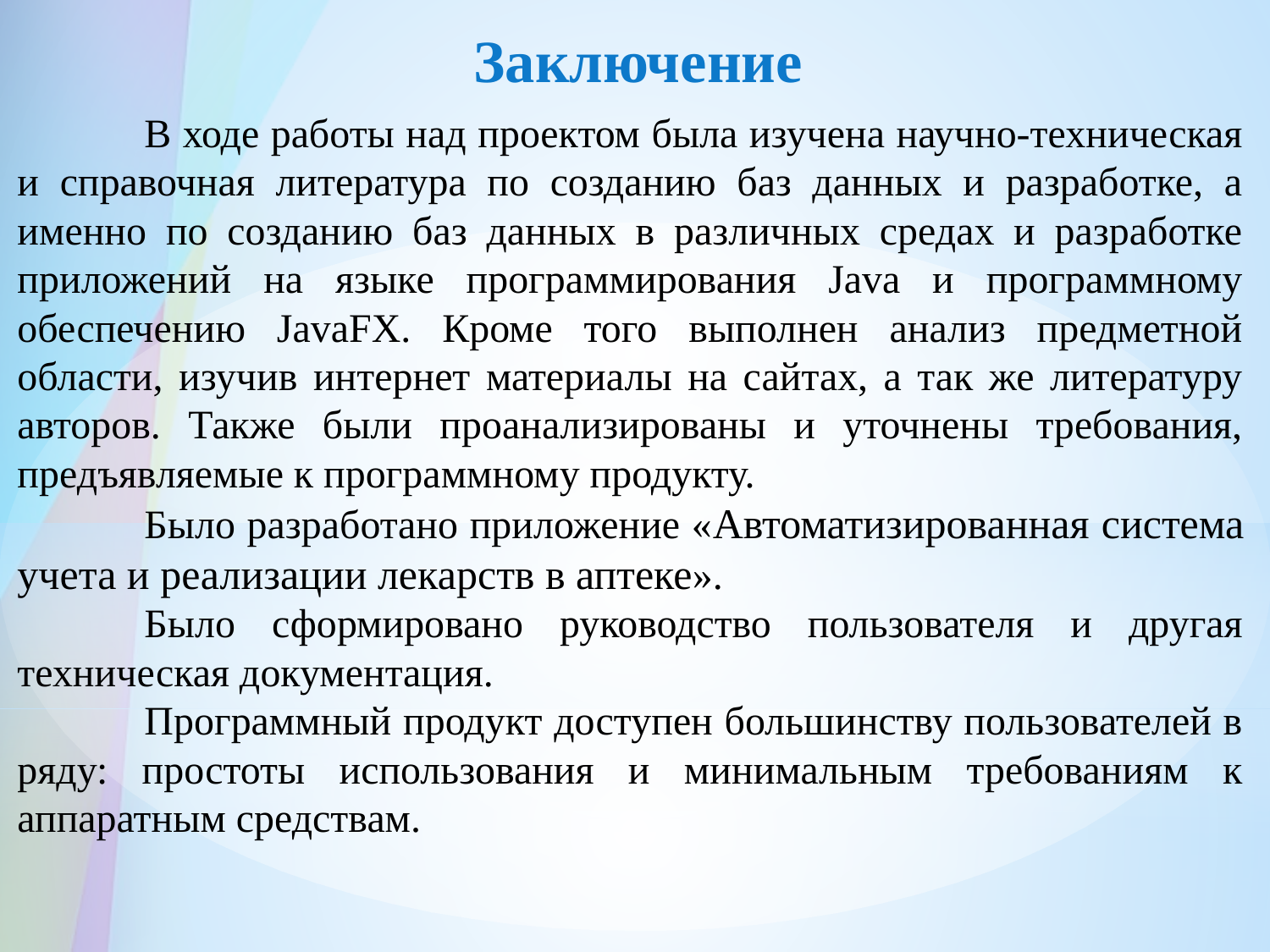

Заключение
	В ходе работы над проектом была изучена научно-техническая и справочная литература по созданию баз данных и разработке, а именно по созданию баз данных в различных средах и разработке приложений на языке программирования Java и программному обеспечению JavaFX. Кроме того выполнен анализ предметной области, изучив интернет материалы на сайтах, а так же литературу авторов. Также были проанализированы и уточнены требования, предъявляемые к программному продукту.
	Было разработано приложение «Автоматизированная система учета и реализации лекарств в аптеке».
	Было сформировано руководство пользователя и другая техническая документация.
	Программный продукт доступен большинству пользователей в ряду: простоты использования и минимальным требованиям к аппаратным средствам.